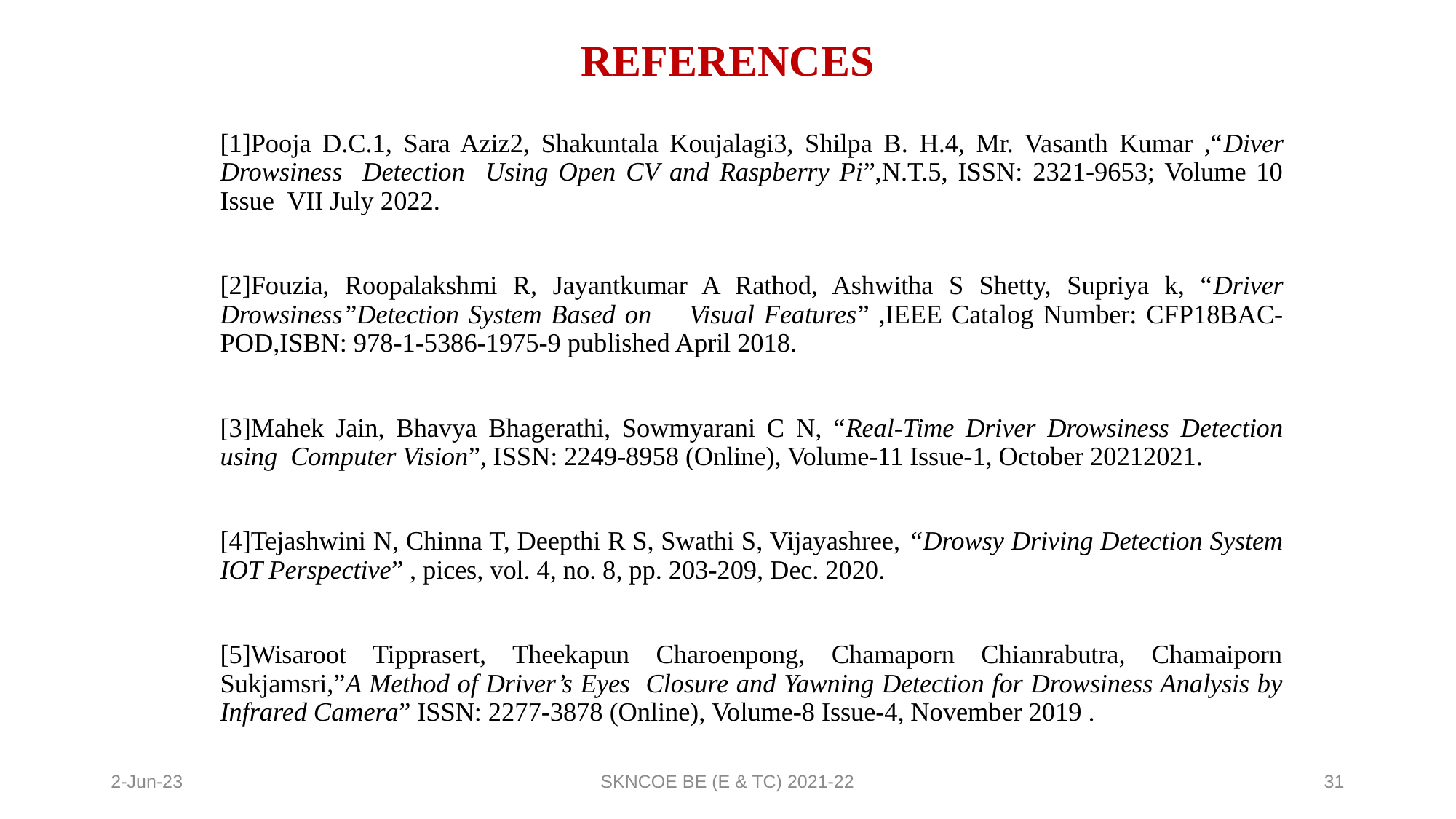

# REFERENCES
[1]Pooja D.C.1, Sara Aziz2, Shakuntala Koujalagi3, Shilpa B. H.4, Mr. Vasanth Kumar ,“Diver Drowsiness  Detection  Using Open CV and Raspberry Pi”,N.T.5, ISSN: 2321-9653; Volume 10 Issue  VII July 2022.

[2]Fouzia, Roopalakshmi R, Jayantkumar A Rathod, Ashwitha S Shetty, Supriya k, “Driver Drowsiness”Detection System Based on    Visual Features” ,IEEE Catalog Number: CFP18BAC-POD,ISBN: 978-1-5386-1975-9 published April 2018.

[3]Mahek Jain, Bhavya Bhagerathi, Sowmyarani C N, “Real-Time Driver Drowsiness Detection using  Computer Vision”, ISSN: 2249-8958 (Online), Volume-11 Issue-1, October 20212021.

[4]Tejashwini N, Chinna T, Deepthi R S, Swathi S, Vijayashree, “Drowsy Driving Detection System IOT Perspective” , pices, vol. 4, no. 8, pp. 203-209, Dec. 2020.

[5]Wisaroot Tipprasert, Theekapun Charoenpong, Chamaporn Chianrabutra, Chamaiporn Sukjamsri,”A Method of Driver’s Eyes  Closure and Yawning Detection for Drowsiness Analysis by Infrared Camera” ISSN: 2277-3878 (Online), Volume-8 Issue-4, November 2019 .

2-Jun-23
SKNCOE BE (E & TC) 2021-22
31